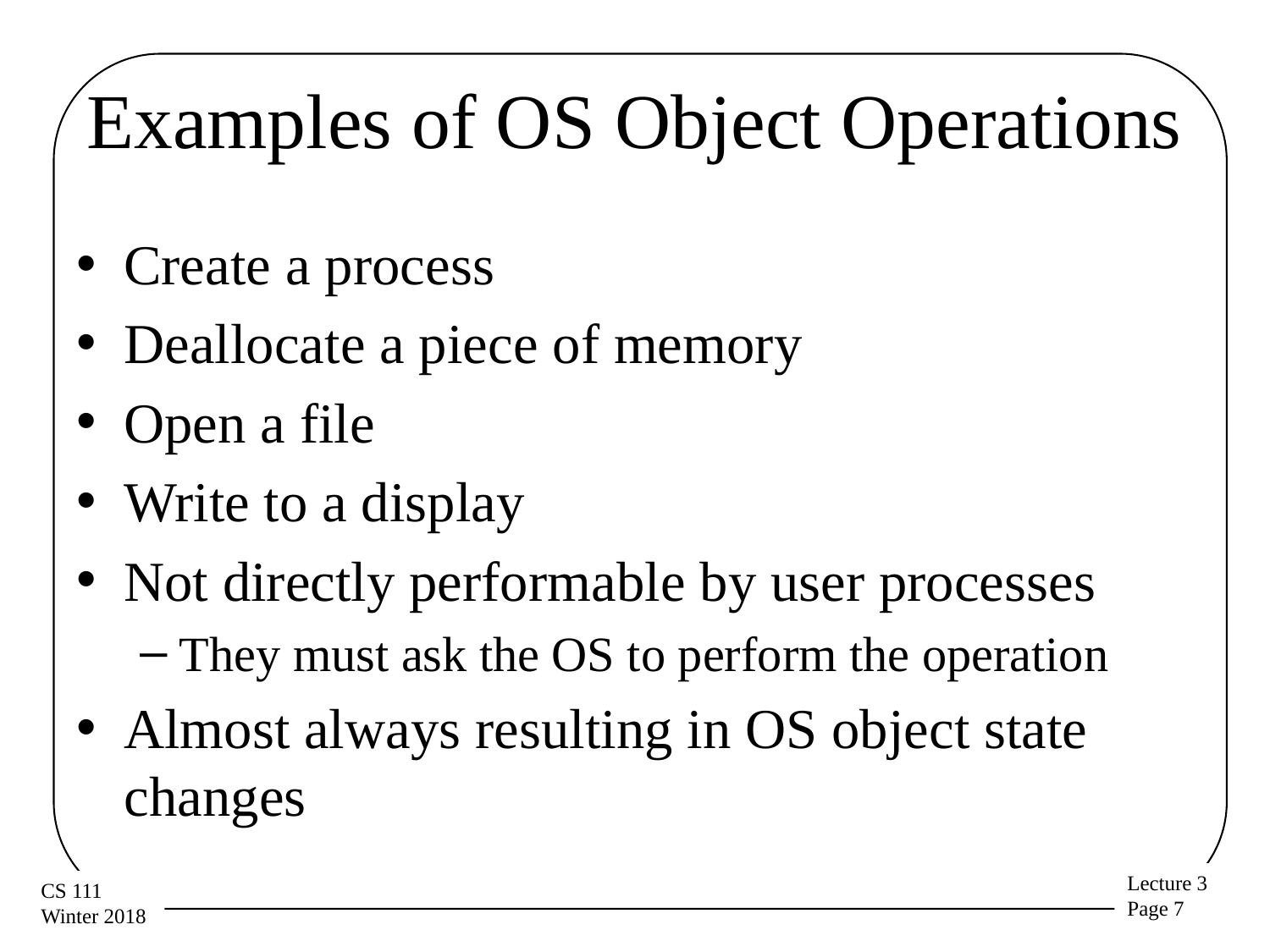

# Examples of OS Object Operations
Create a process
Deallocate a piece of memory
Open a file
Write to a display
Not directly performable by user processes
They must ask the OS to perform the operation
Almost always resulting in OS object state changes